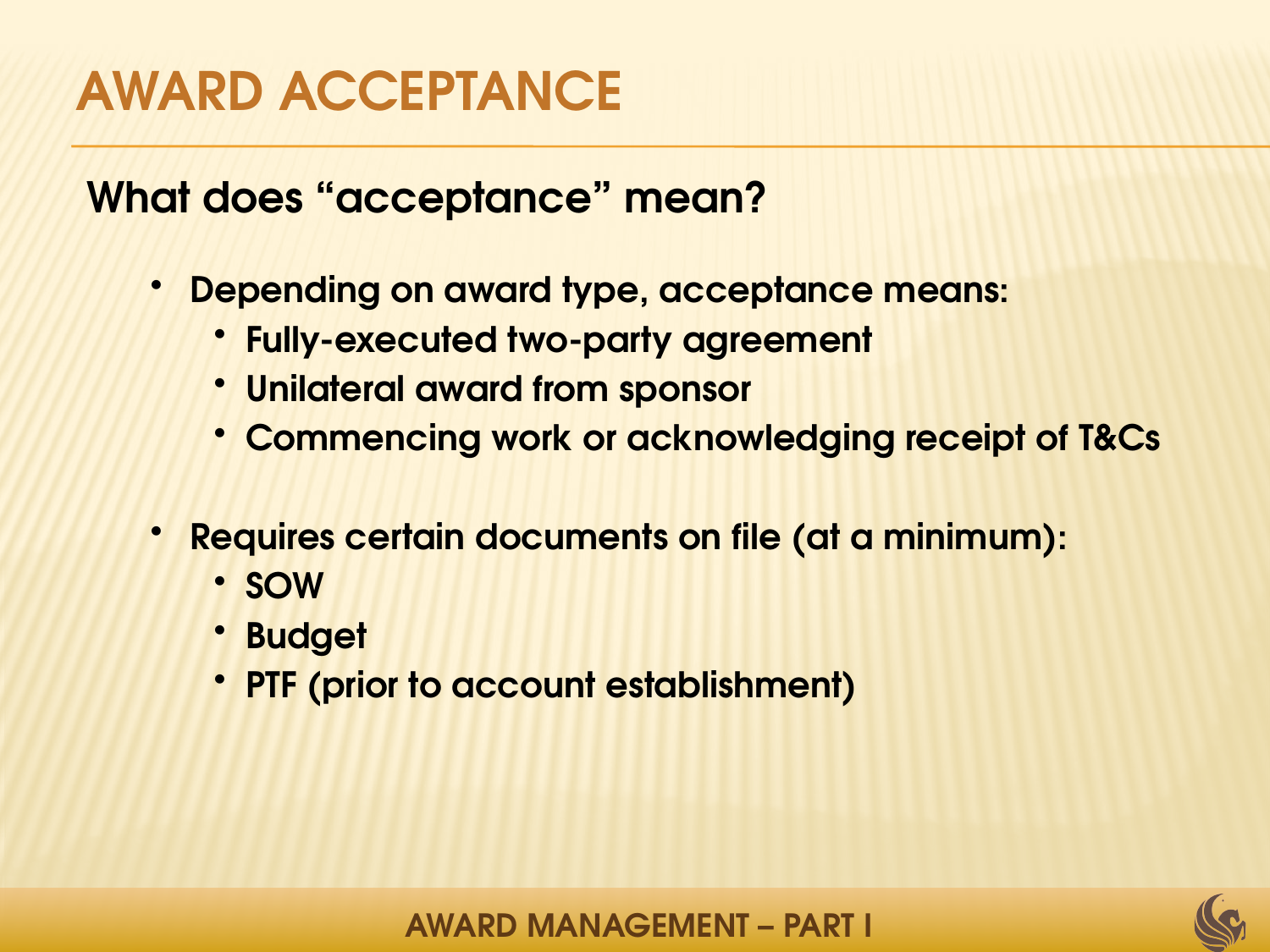

AWARD ACCEPTANCE
What does “acceptance” mean?

Depending on award type, acceptance means:
Fully-executed two-party agreement
Unilateral award from sponsor
Commencing work or acknowledging receipt of T&Cs

Requires certain documents on file (at a minimum):
SOW
Budget
PTF (prior to account establishment)
AWARD MANAGEMENT – PART I